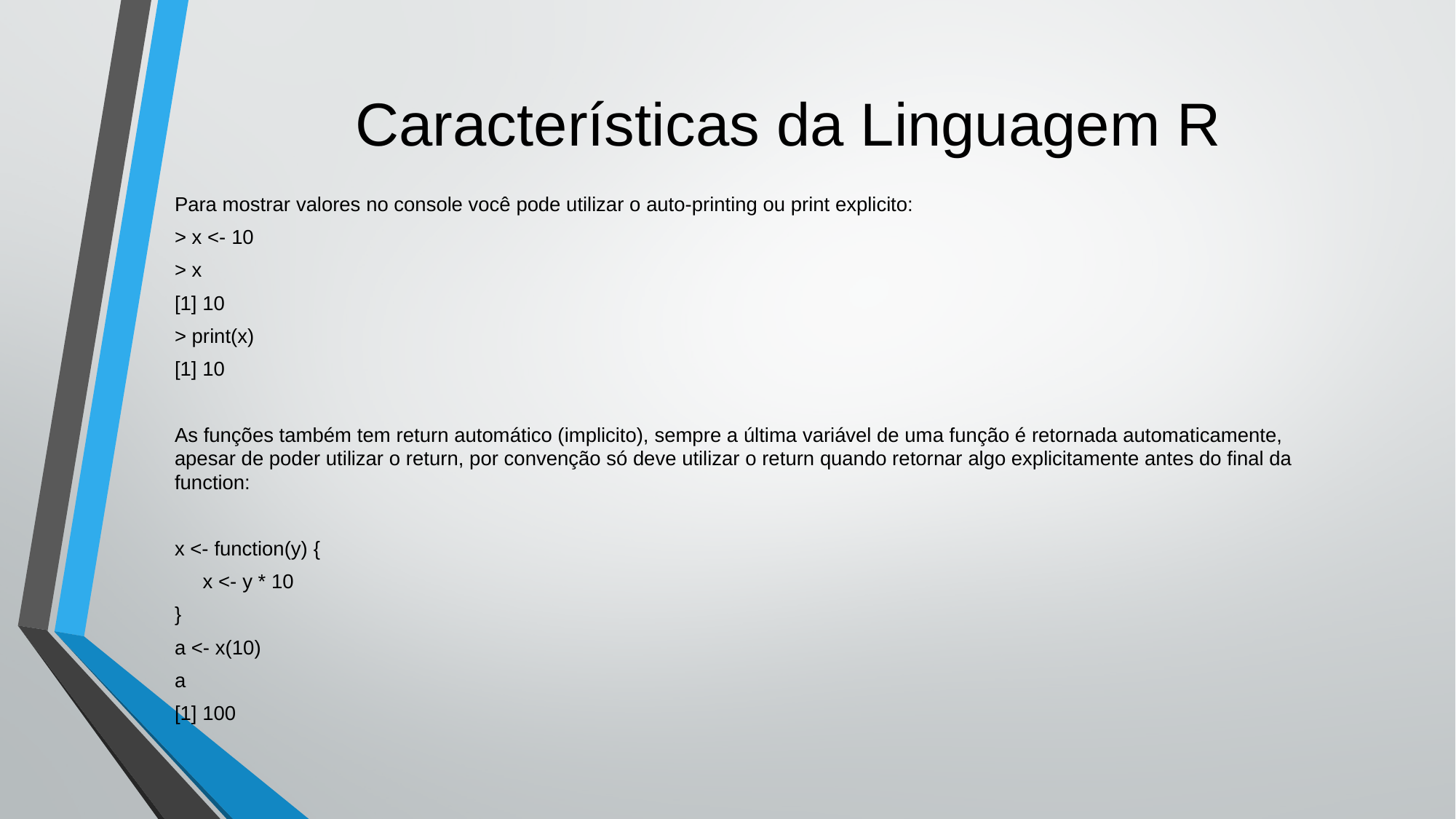

Características da Linguagem R
Para mostrar valores no console você pode utilizar o auto-printing ou print explicito:
> x <- 10
> x
[1] 10
> print(x)
[1] 10

As funções também tem return automático (implicito), sempre a última variável de uma função é retornada automaticamente, apesar de poder utilizar o return, por convenção só deve utilizar o return quando retornar algo explicitamente antes do final da function:

x <- function(y) {
     x <- y * 10
}
a <- x(10)
a
[1] 100